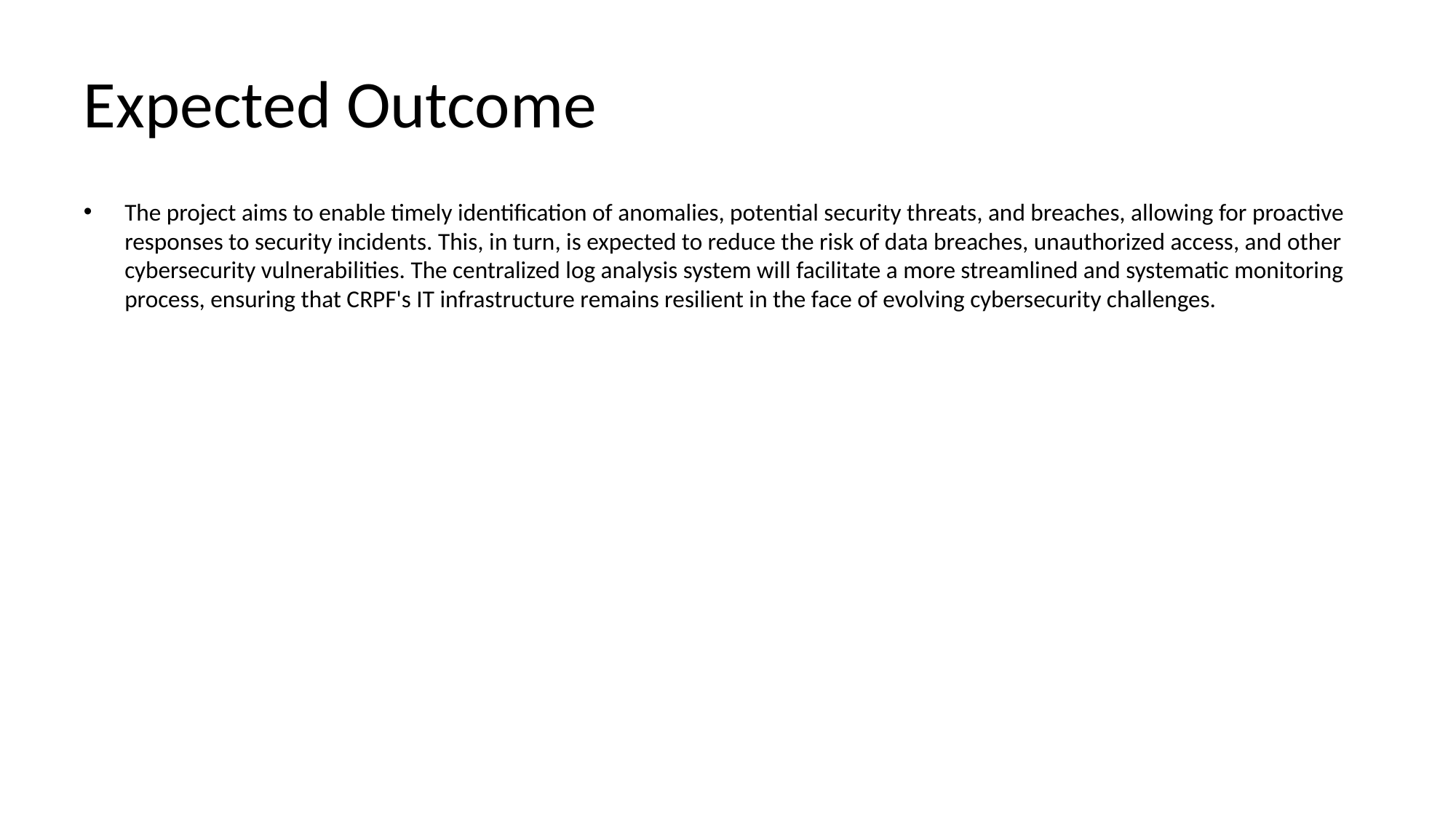

# Expected Outcome
The project aims to enable timely identification of anomalies, potential security threats, and breaches, allowing for proactive responses to security incidents. This, in turn, is expected to reduce the risk of data breaches, unauthorized access, and other cybersecurity vulnerabilities. The centralized log analysis system will facilitate a more streamlined and systematic monitoring process, ensuring that CRPF's IT infrastructure remains resilient in the face of evolving cybersecurity challenges.